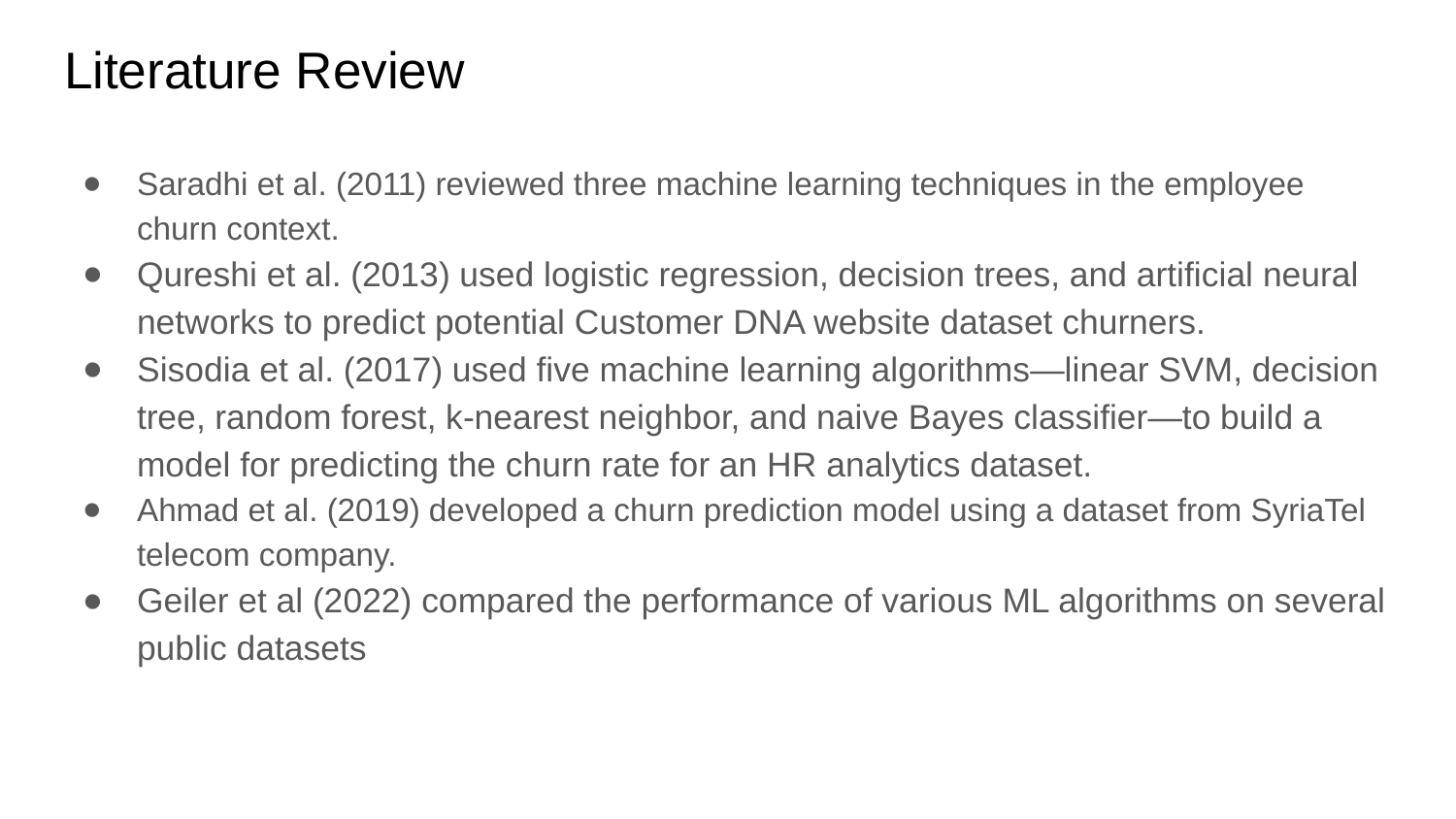

Literature Review
Saradhi et al. (2011) reviewed three machine learning techniques in the employee churn context.
Qureshi et al. (2013) used logistic regression, decision trees, and artificial neural networks to predict potential Customer DNA website dataset churners.
Sisodia et al. (2017) used five machine learning algorithms—linear SVM, decision tree, random forest, k-nearest neighbor, and naive Bayes classifier—to build a model for predicting the churn rate for an HR analytics dataset.
Ahmad et al. (2019) developed a churn prediction model using a dataset from SyriaTel telecom company.
Geiler et al (2022) compared the performance of various ML algorithms on several public datasets